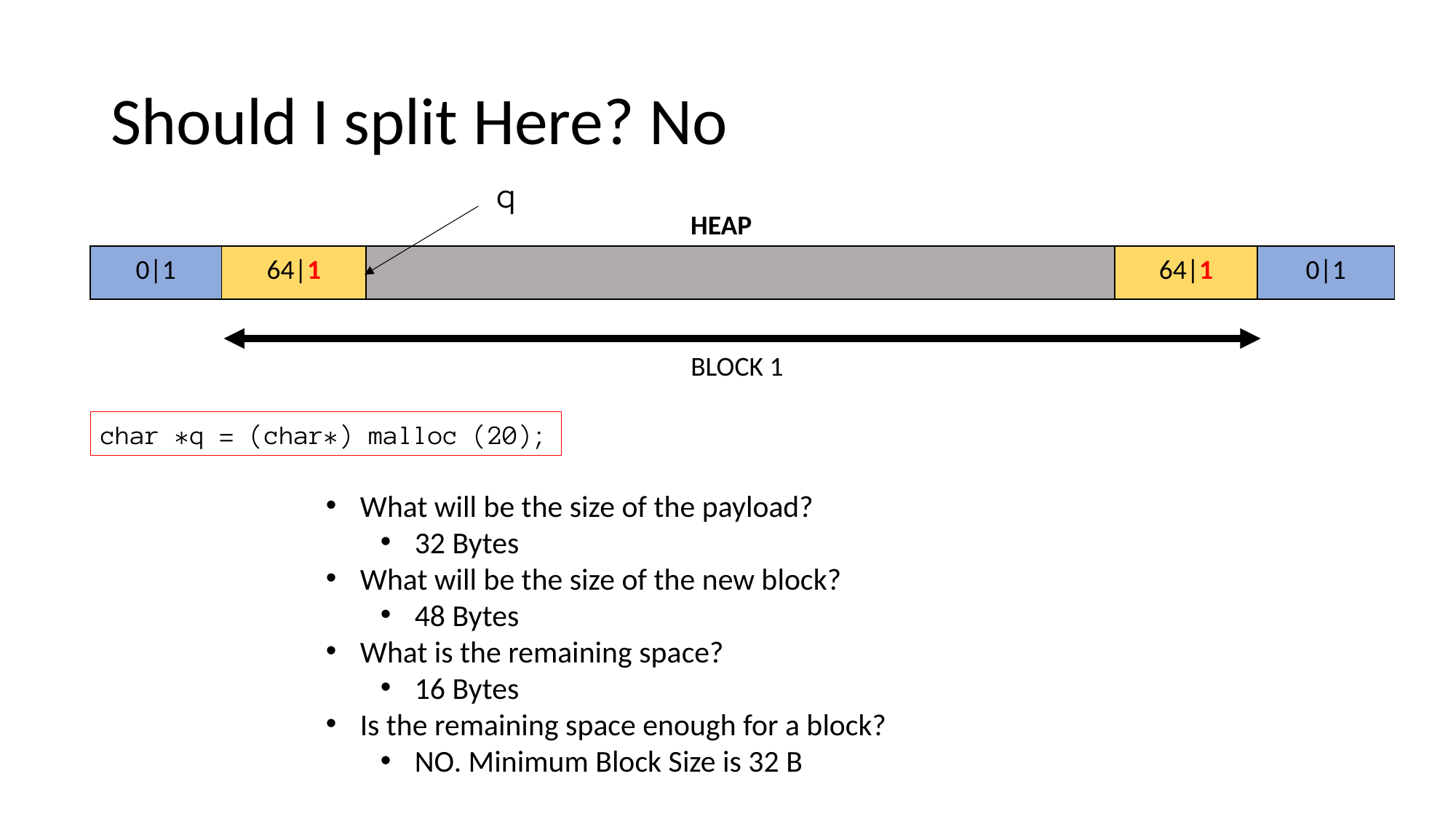

# Should I split Here? No
q
HEAP
| 0|1 | 64|1 |  | 64|1 | 0|1 |
| --- | --- | --- | --- | --- |
BLOCK 1
char *q = (char*) malloc (20);
What will be the size of the payload?
32 Bytes
What will be the size of the new block?
48 Bytes
What is the remaining space?
16 Bytes
Is the remaining space enough for a block?
NO. Minimum Block Size is 32 B